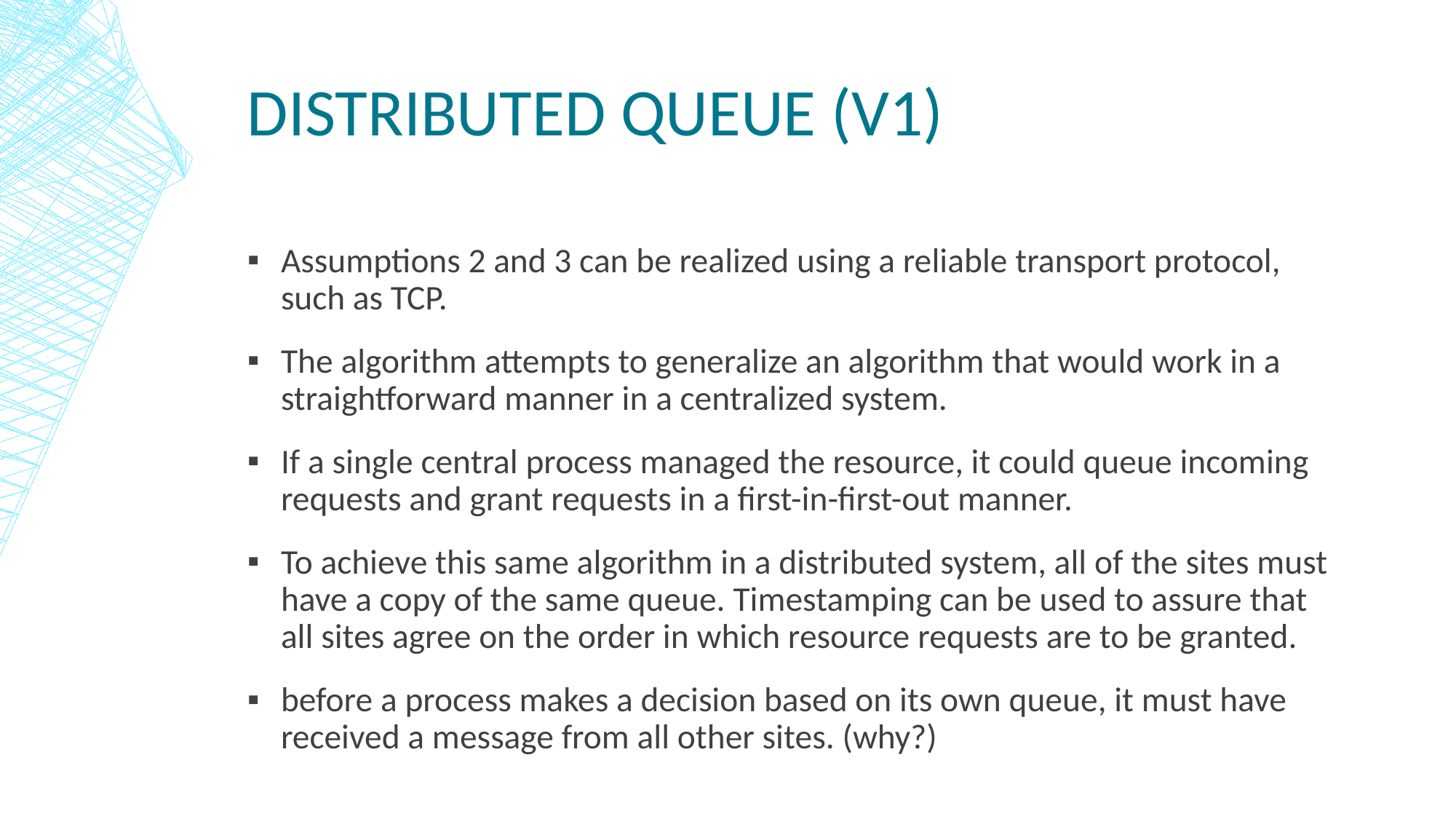

# Distributed queue (V1)
Assumptions 2 and 3 can be realized using a reliable transport protocol, such as TCP.
The algorithm attempts to generalize an algorithm that would work in a straightforward manner in a centralized system.
If a single central process managed the resource, it could queue incoming requests and grant requests in a first-in-first-out manner.
To achieve this same algorithm in a distributed system, all of the sites must have a copy of the same queue. Timestamping can be used to assure that all sites agree on the order in which resource requests are to be granted.
before a process makes a decision based on its own queue, it must have received a message from all other sites. (why?)